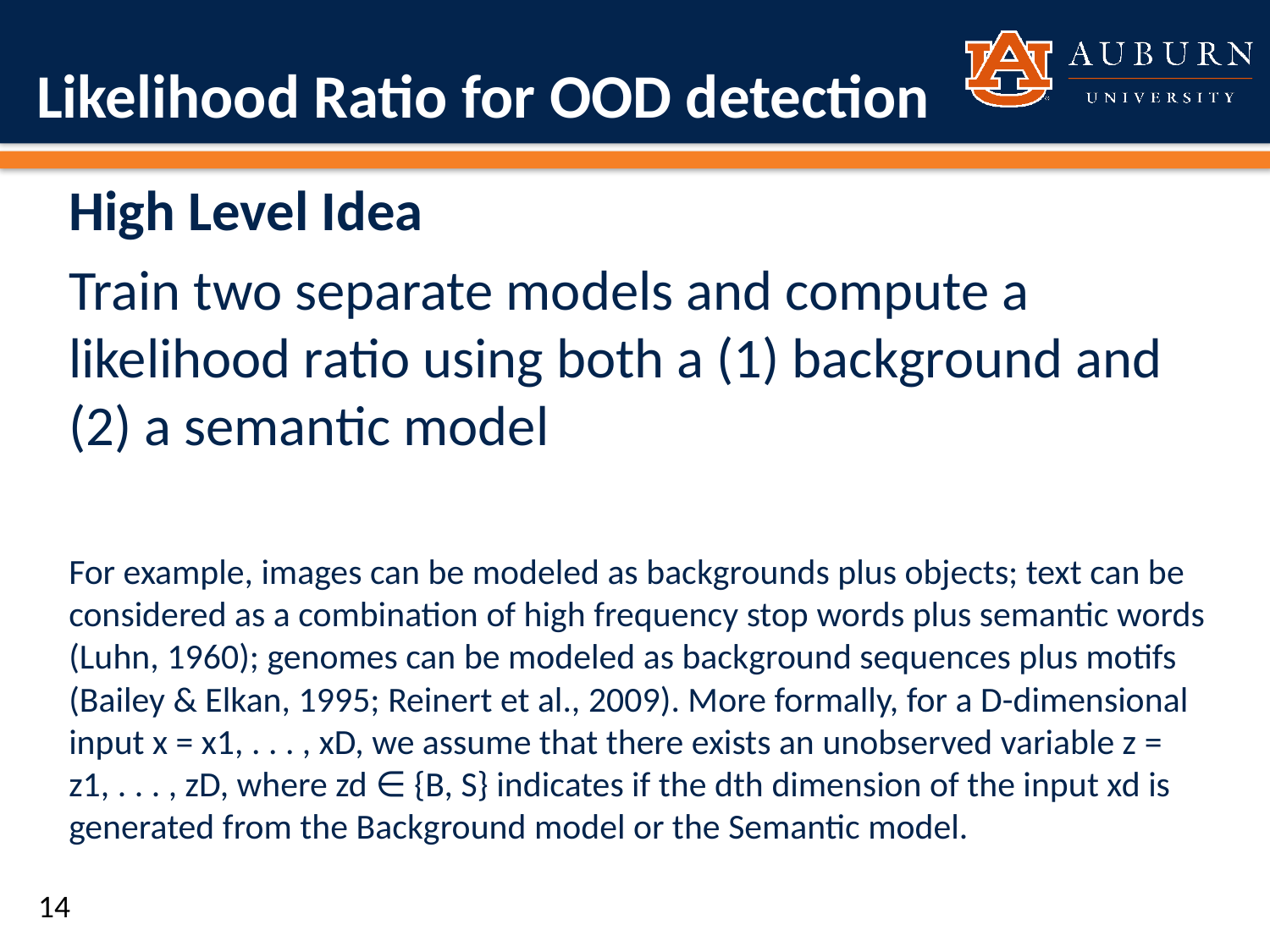

# Likelihood Ratio for OOD detection
High Level Idea
Train two separate models and compute a likelihood ratio using both a (1) background and (2) a semantic model

For example, images can be modeled as backgrounds plus objects; text can be considered as a combination of high frequency stop words plus semantic words (Luhn, 1960); genomes can be modeled as background sequences plus motifs (Bailey & Elkan, 1995; Reinert et al., 2009). More formally, for a D-dimensional input x = x1, . . . , xD, we assume that there exists an unobserved variable z = z1, . . . , zD, where zd ∈ {B, S} indicates if the dth dimension of the input xd is generated from the Background model or the Semantic model.
14